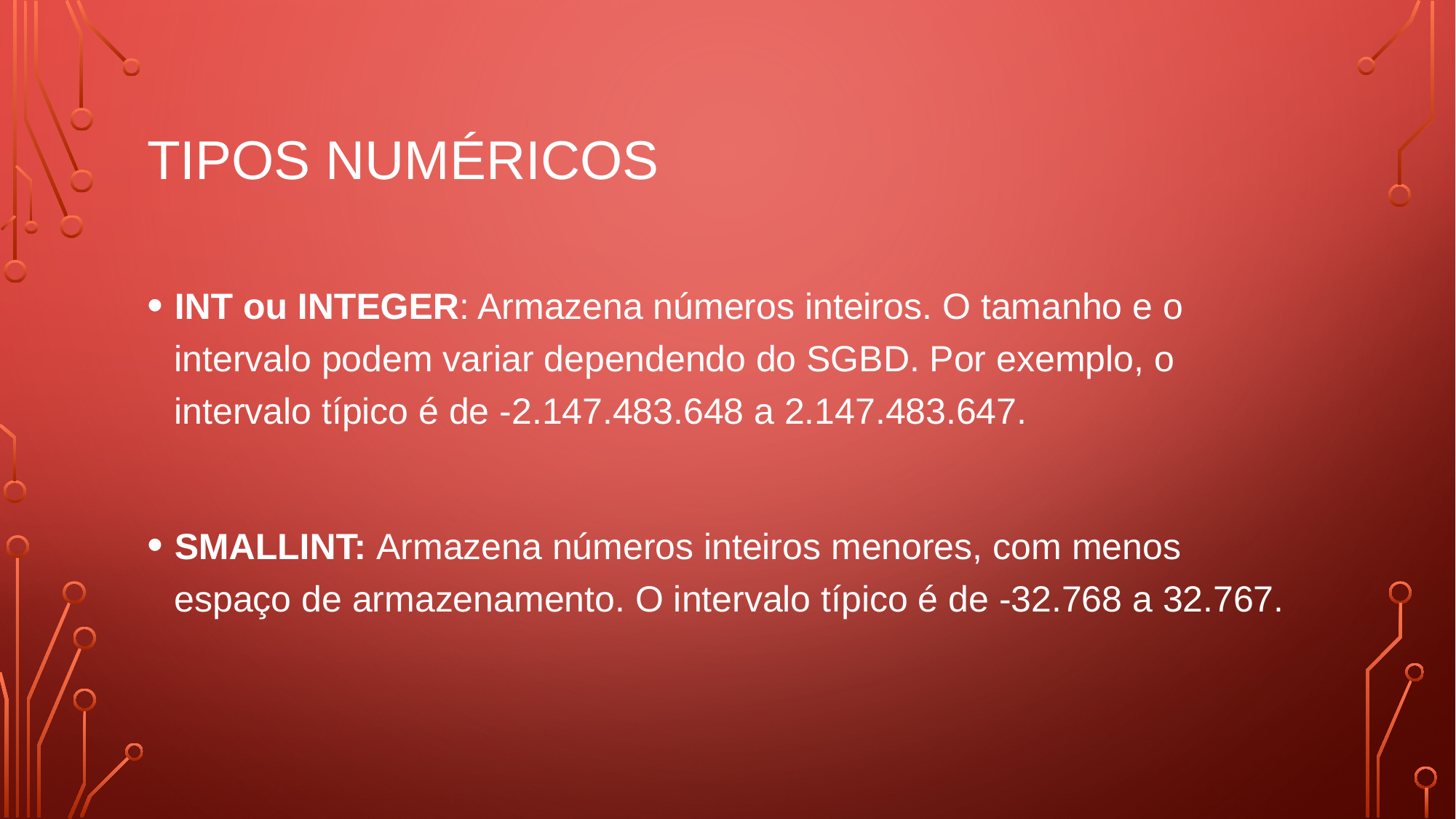

# Tipos numéricos
INT ou INTEGER: Armazena números inteiros. O tamanho e o intervalo podem variar dependendo do SGBD. Por exemplo, o intervalo típico é de -2.147.483.648 a 2.147.483.647.

SMALLINT: Armazena números inteiros menores, com menos espaço de armazenamento. O intervalo típico é de -32.768 a 32.767.